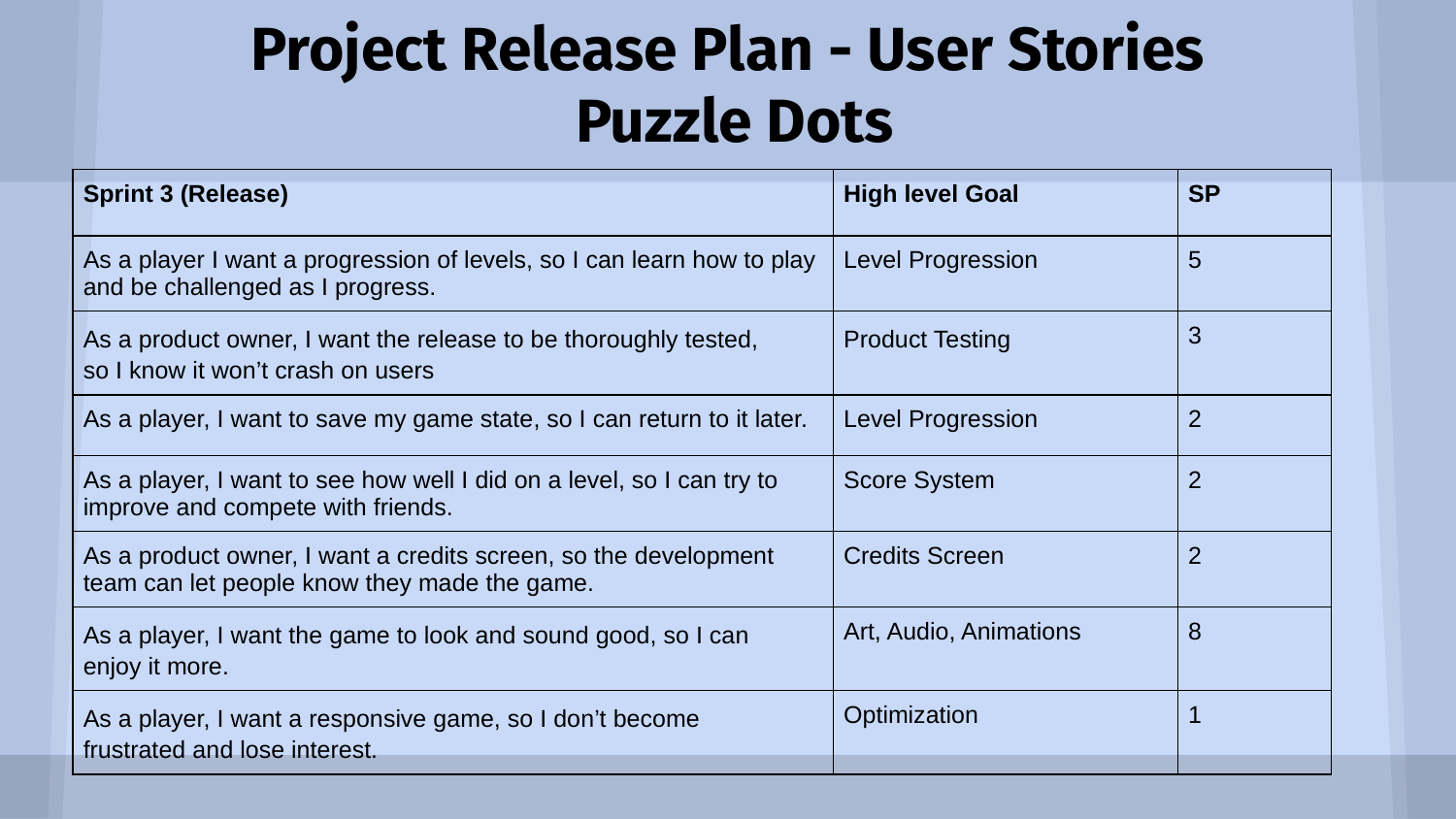

# Project Release Plan - User Stories
 Puzzle Dots
| Sprint 3 (Release) | High level Goal | SP |
| --- | --- | --- |
| As a player I want a progression of levels, so I can learn how to play and be challenged as I progress. | Level Progression | 5 |
| As a product owner, I want the release to be thoroughly tested, so I know it won’t crash on users | Product Testing | 3 |
| As a player, I want to save my game state, so I can return to it later. | Level Progression | 2 |
| As a player, I want to see how well I did on a level, so I can try to improve and compete with friends. | Score System | 2 |
| As a product owner, I want a credits screen, so the development team can let people know they made the game. | Credits Screen | 2 |
| As a player, I want the game to look and sound good, so I can enjoy it more. | Art, Audio, Animations | 8 |
| As a player, I want a responsive game, so I don’t become frustrated and lose interest. | Optimization | 1 |